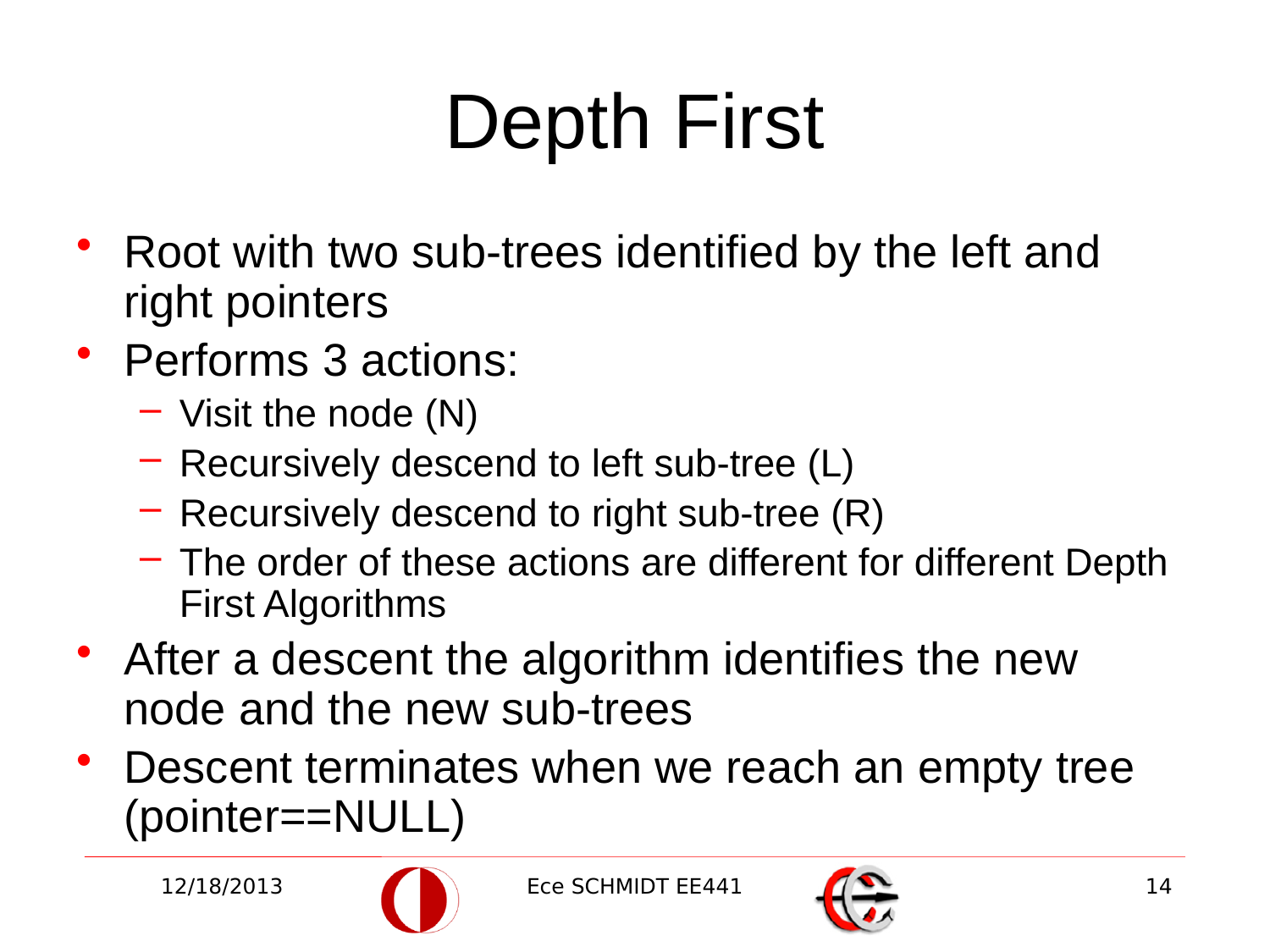

# Depth First
Root with two sub-trees identified by the left and right pointers
Performs 3 actions:
Visit the node (N)
Recursively descend to left sub-tree (L)
Recursively descend to right sub-tree (R)
The order of these actions are different for different Depth First Algorithms
After a descent the algorithm identifies the new node and the new sub-trees
Descent terminates when we reach an empty tree (pointer==NULL)

12/18/2013
Ece SCHMIDT EE441
14